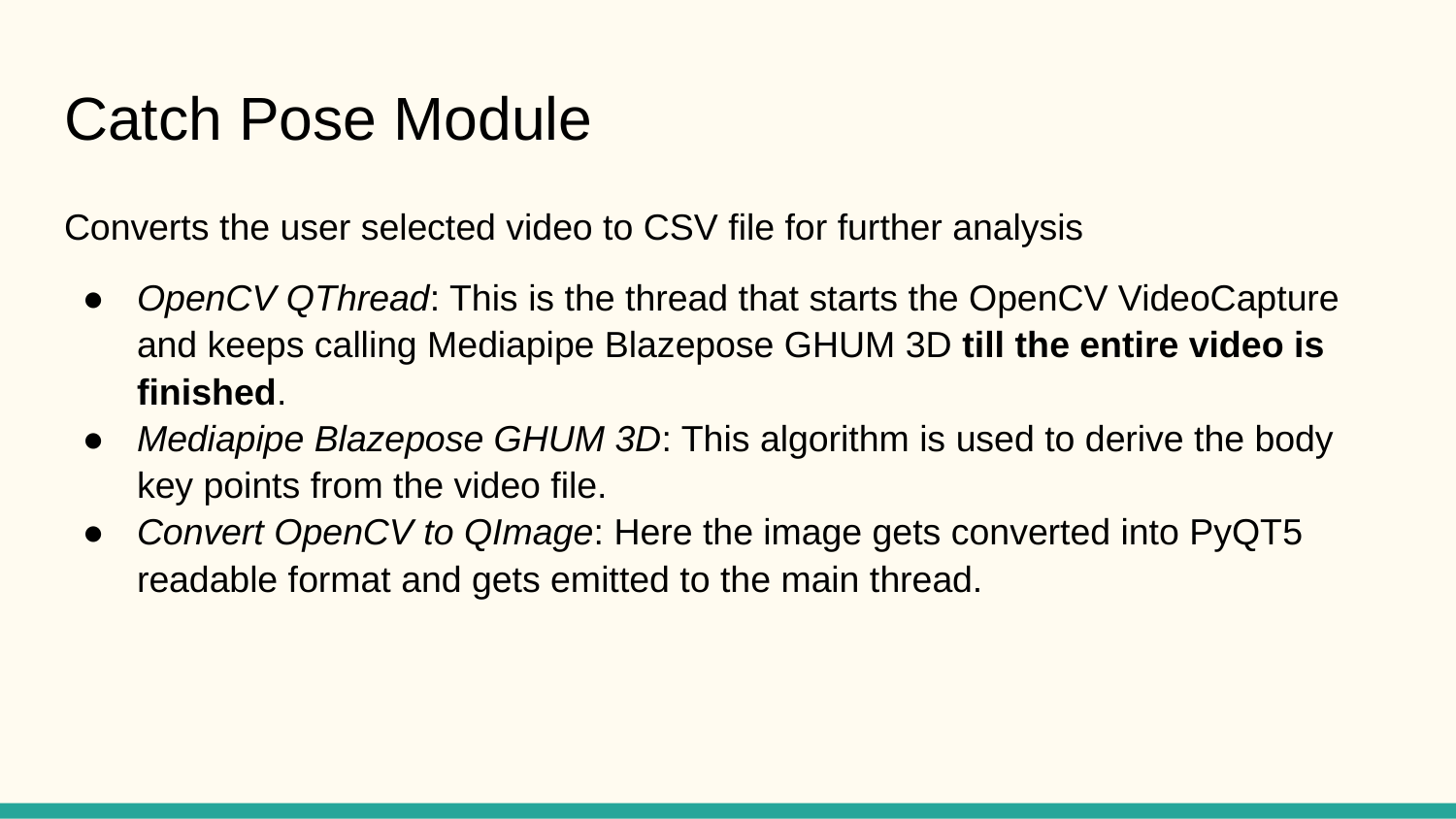

# Catch Pose Module
Converts the user selected video to CSV file for further analysis
OpenCV QThread: This is the thread that starts the OpenCV VideoCapture and keeps calling Mediapipe Blazepose GHUM 3D till the entire video is finished.
Mediapipe Blazepose GHUM 3D: This algorithm is used to derive the body key points from the video file.
Convert OpenCV to QImage: Here the image gets converted into PyQT5 readable format and gets emitted to the main thread.